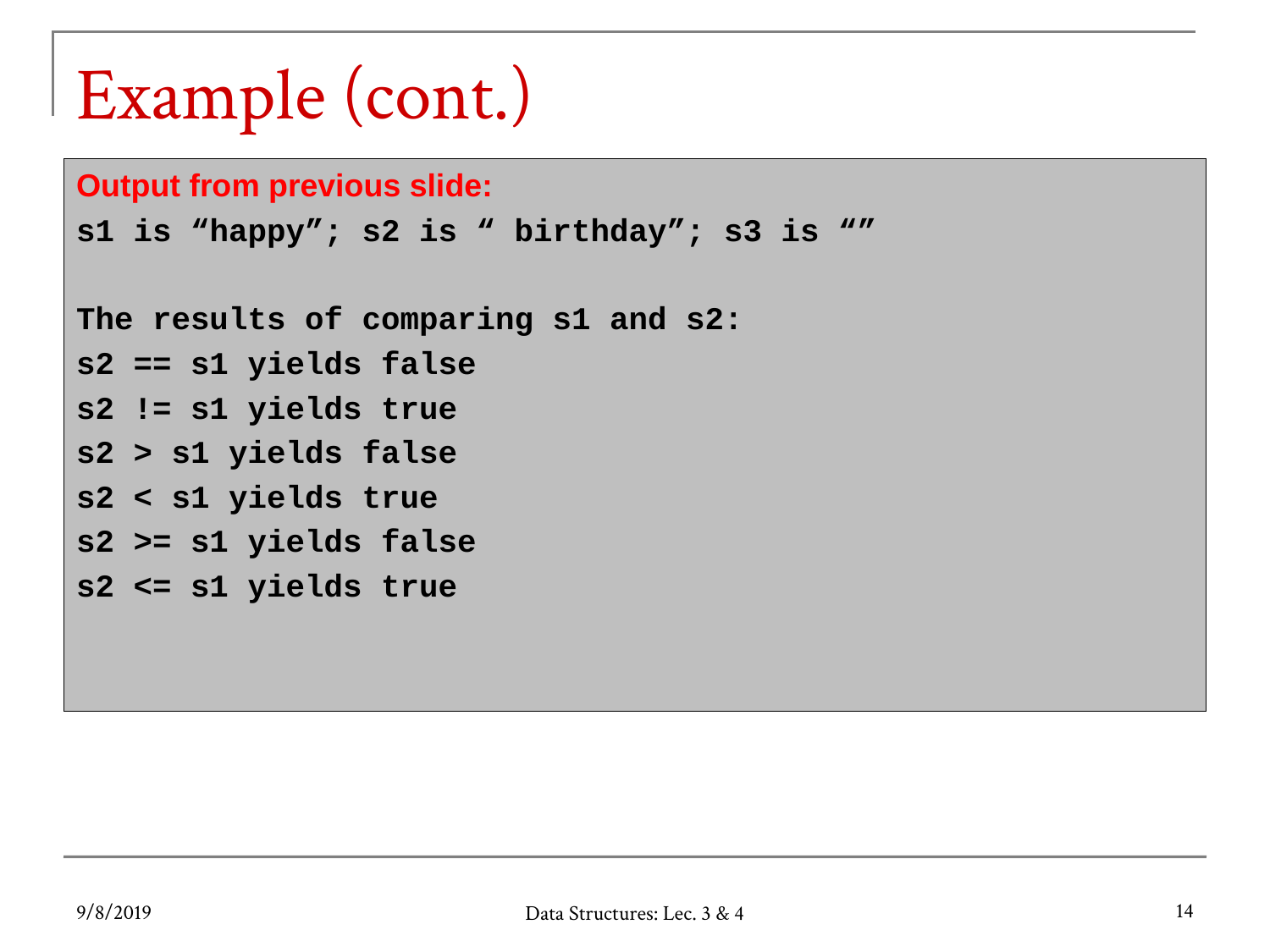

# Example (cont.)
Output from previous slide:
s1 is “happy”; s2 is “ birthday”; s3 is “”

The results of comparing s1 and s2:
s2 == s1 yields false
s2 != s1 yields true
s2 > s1 yields false
s2 < s1 yields true
s2 >= s1 yields false
s2 <= s1 yields true
9/8/2019
14
Data Structures: Lec. 3 & 4